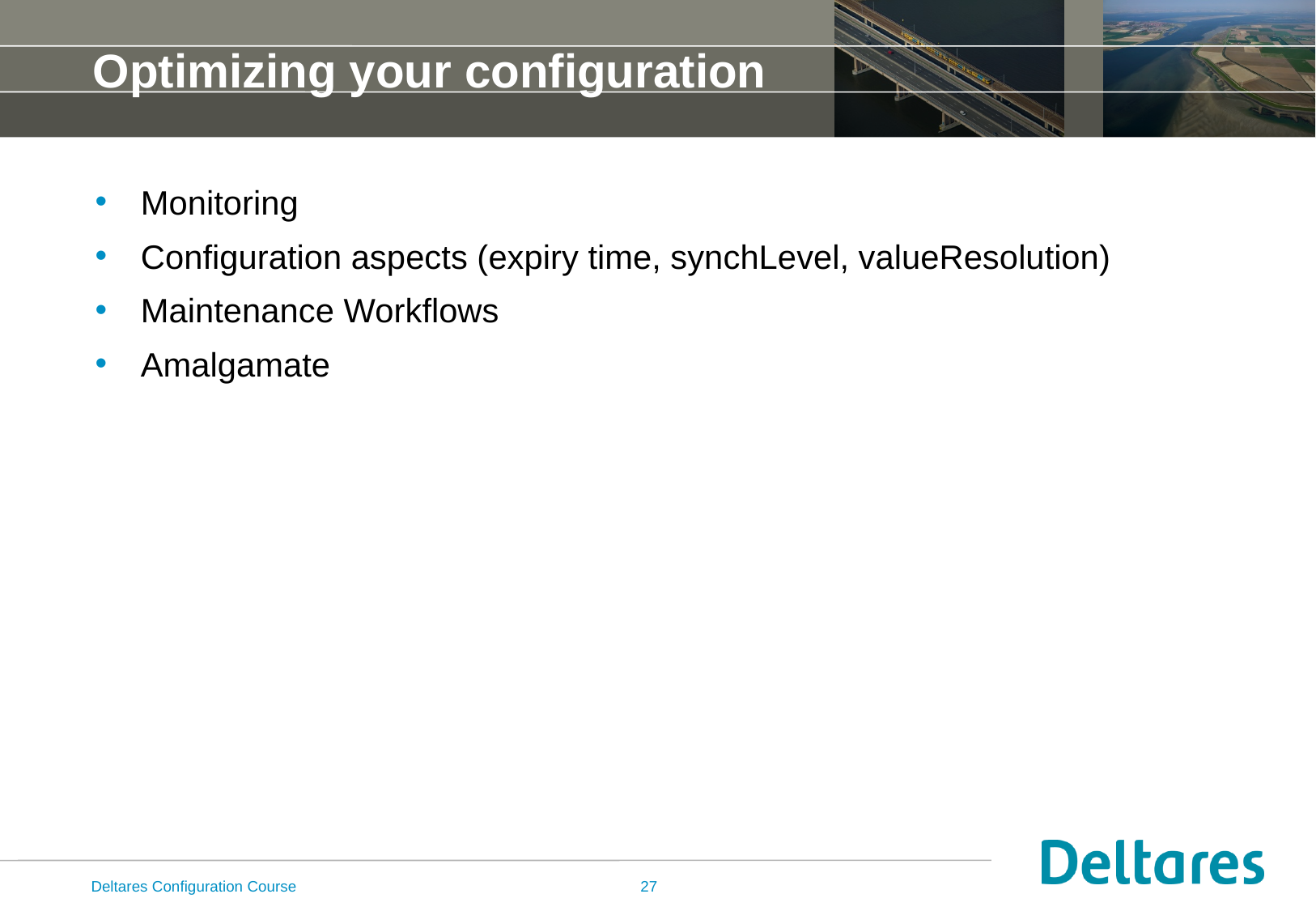

# Optimizing your configuration
Monitoring
Configuration aspects (expiry time, synchLevel, valueResolution)
Maintenance Workflows
Amalgamate
Deltares Configuration Course
27